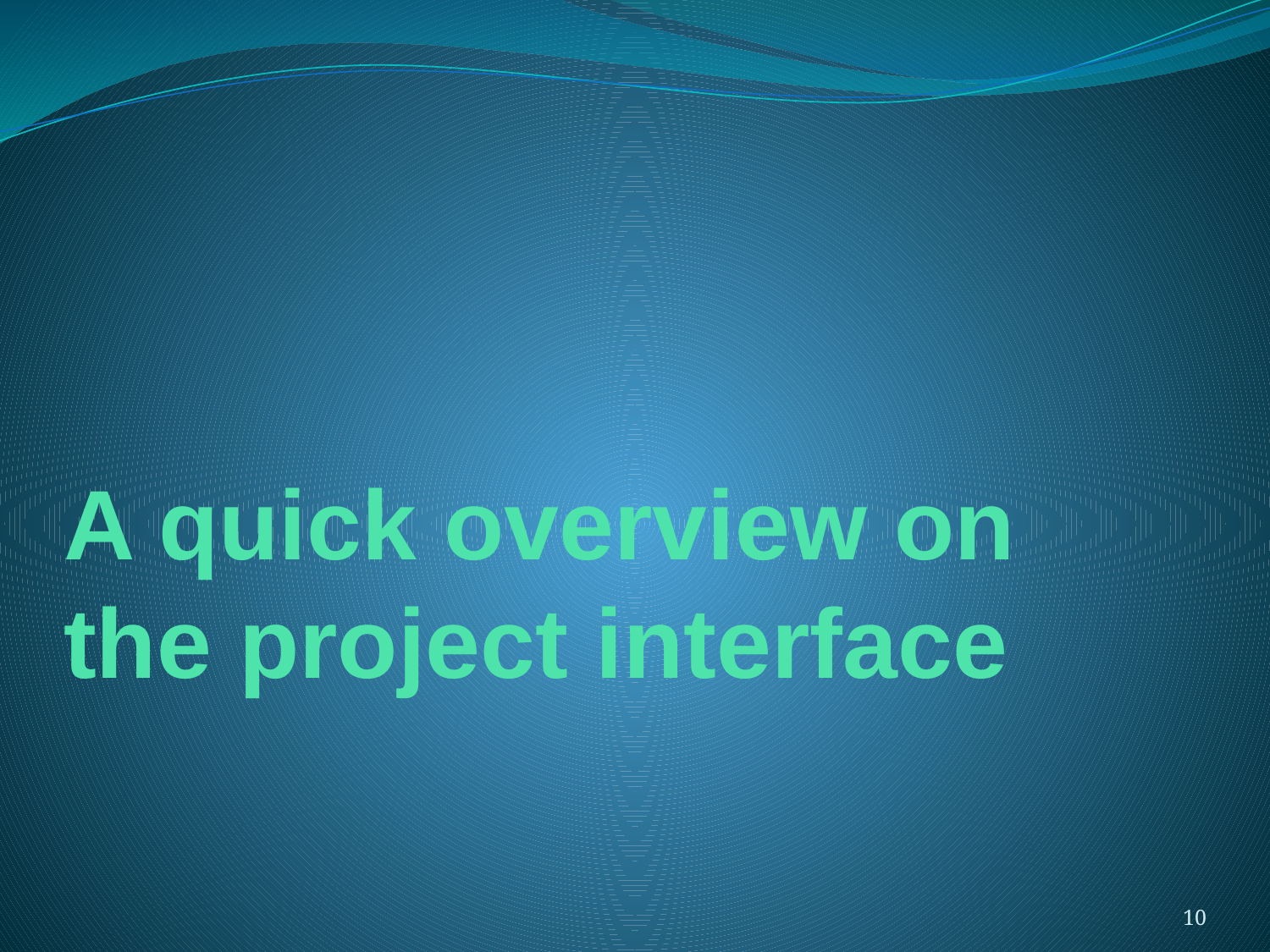

# A quick overview on the project interface

10